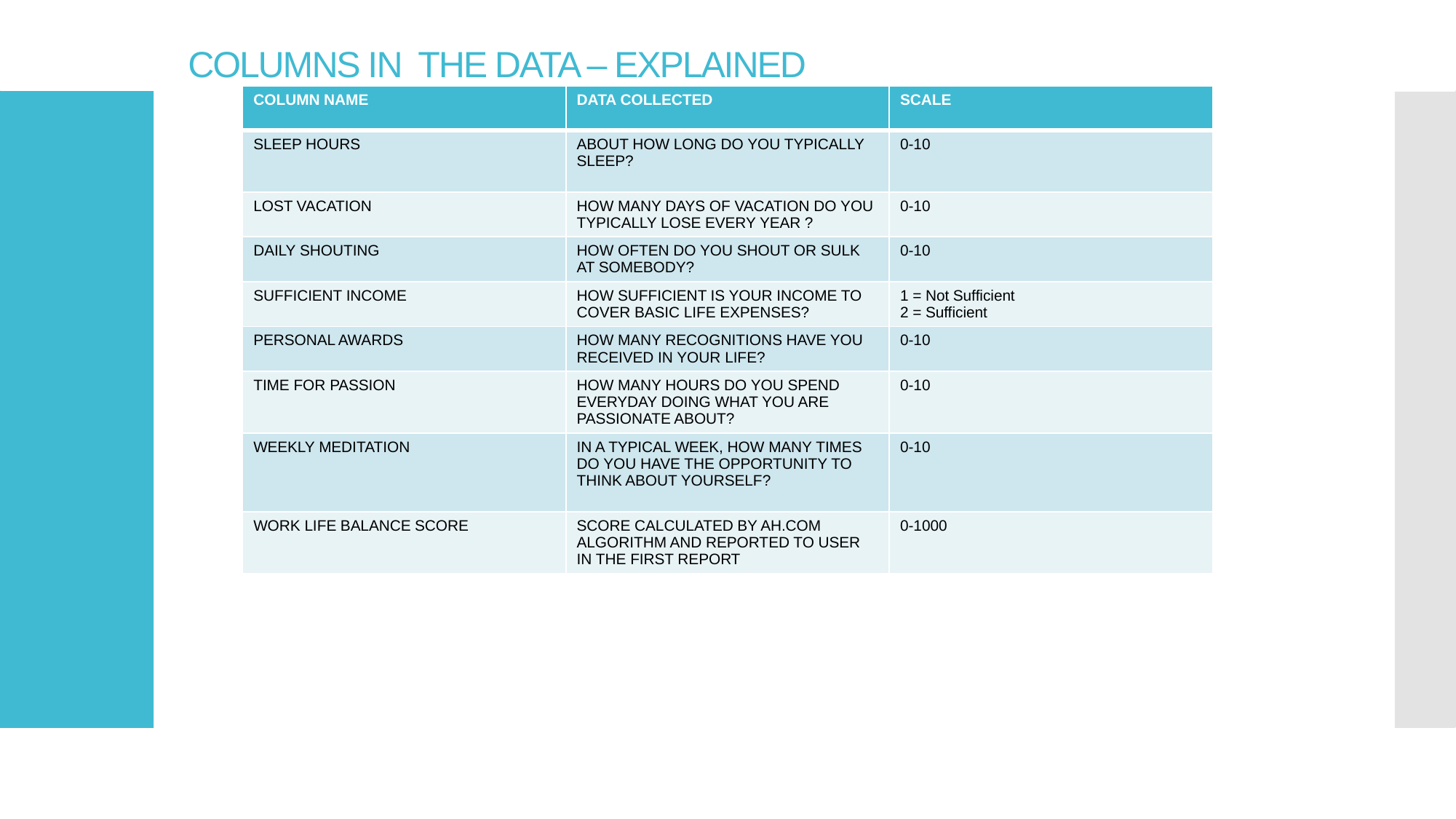

COLUMNS IN  THE DATA – EXPLAINED
| COLUMN NAME | DATA COLLECTED | SCALE |
| --- | --- | --- |
| SLEEP HOURS | ABOUT HOW LONG DO YOU TYPICALLY SLEEP? | 0-10 |
| LOST VACATION | HOW MANY DAYS OF VACATION DO YOU TYPICALLY LOSE EVERY YEAR ? | 0-10 |
| DAILY SHOUTING | HOW OFTEN DO YOU SHOUT OR SULK AT SOMEBODY? | 0-10 |
| SUFFICIENT INCOME | HOW SUFFICIENT IS YOUR INCOME TO COVER BASIC LIFE EXPENSES? | 1 = Not Sufficient 2 = Sufficient |
| PERSONAL AWARDS | HOW MANY RECOGNITIONS HAVE YOU RECEIVED IN YOUR LIFE? | 0-10 |
| TIME FOR PASSION | HOW MANY HOURS DO YOU SPEND EVERYDAY DOING WHAT YOU ARE PASSIONATE ABOUT? | 0-10 |
| WEEKLY MEDITATION | IN A TYPICAL WEEK, HOW MANY TIMES DO YOU HAVE THE OPPORTUNITY TO THINK ABOUT YOURSELF? | 0-10 |
| WORK LIFE BALANCE SCORE | SCORE CALCULATED BY AH.COM ALGORITHM AND REPORTED TO USER IN THE FIRST REPORT | 0-1000 |